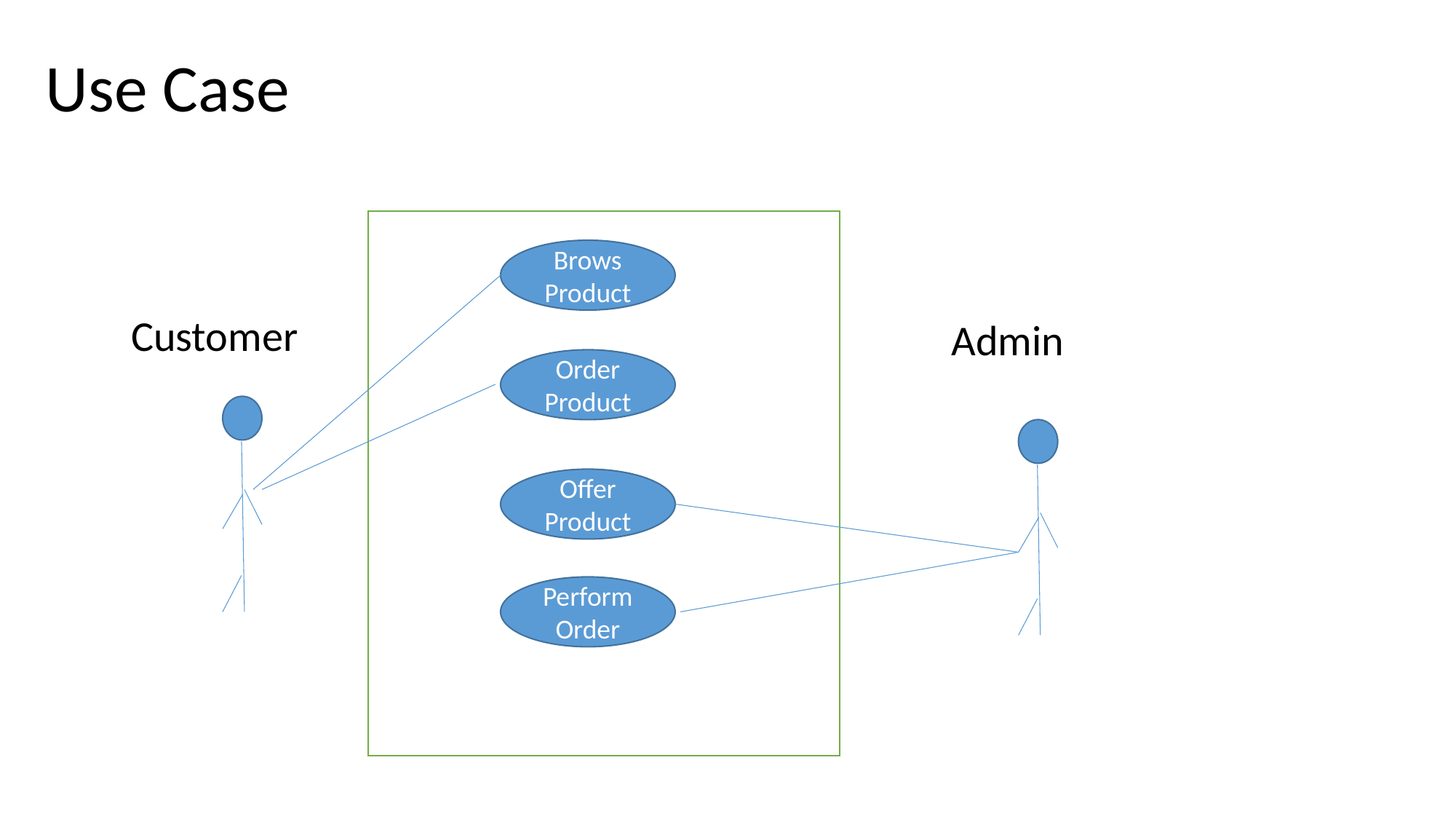

# Use Case

Brows Product
Customer
Admin
Order Product

Offer Product
Perform Order